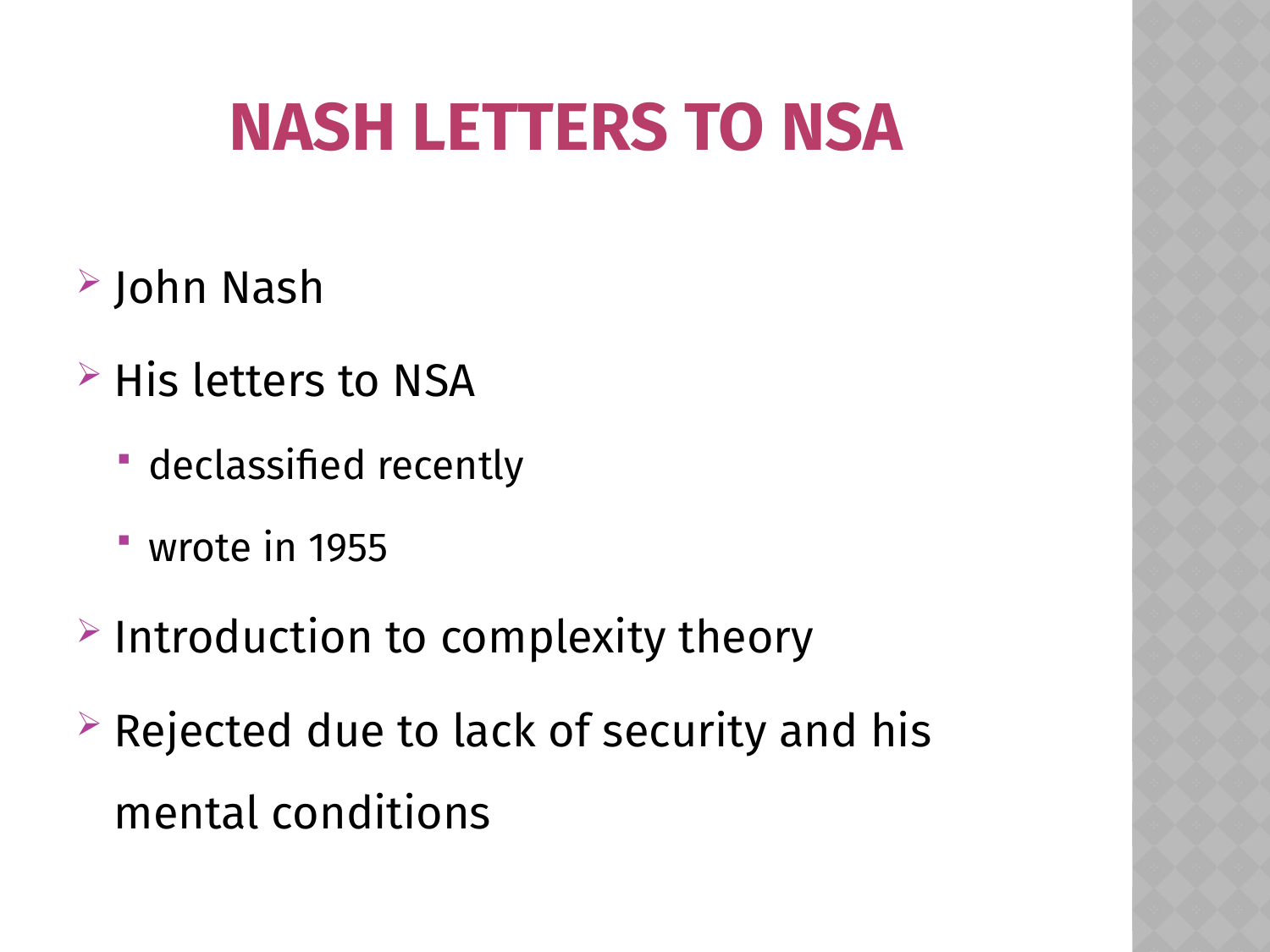

# Nash letters to nsa
John Nash
His letters to NSA
declassified recently
wrote in 1955
Introduction to complexity theory
Rejected due to lack of security and his mental conditions